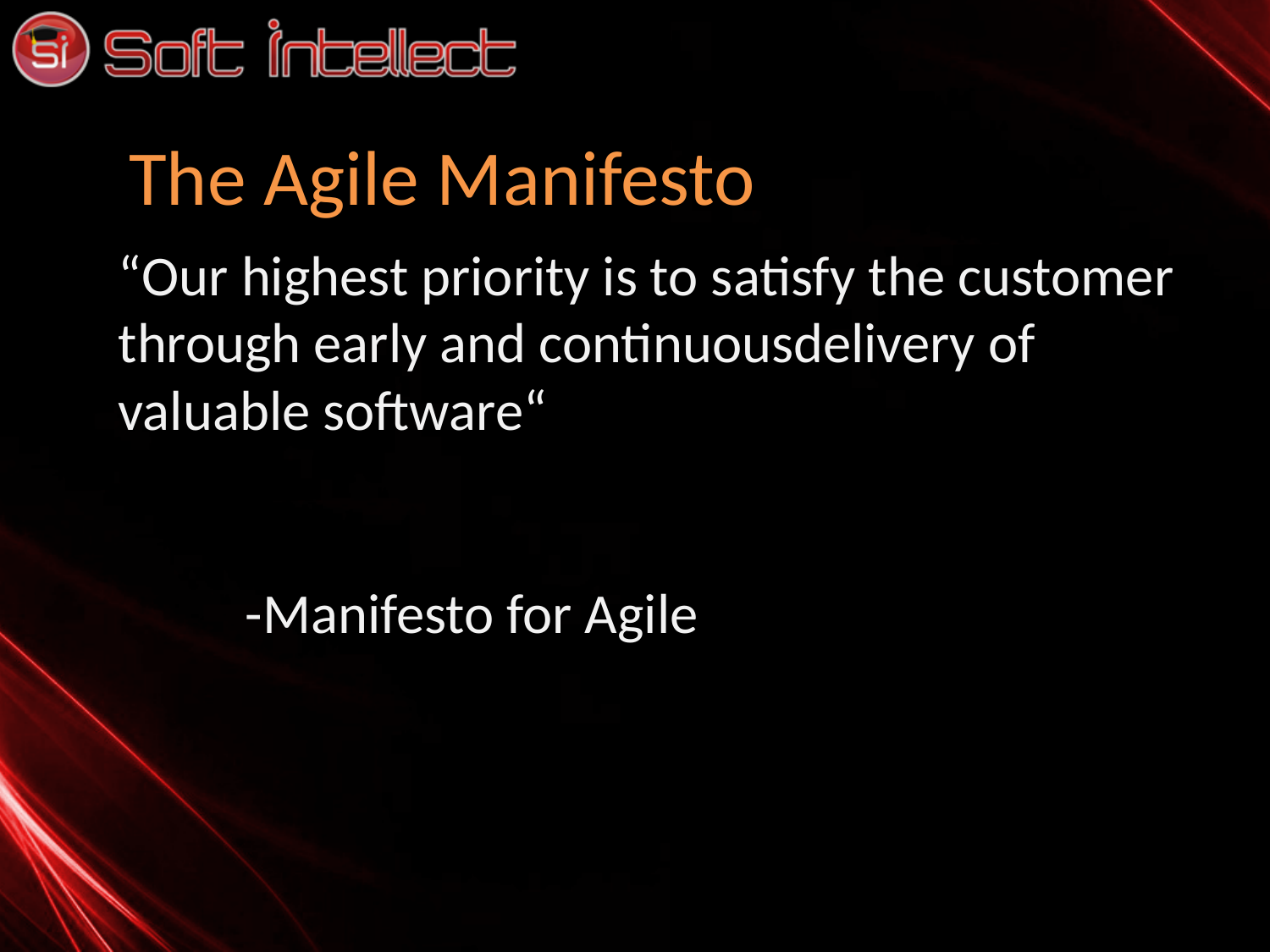

The Agile Manifesto
“Our highest priority is to satisfy the customer through early and continuousdelivery of valuable software“

									-Manifesto for Agile